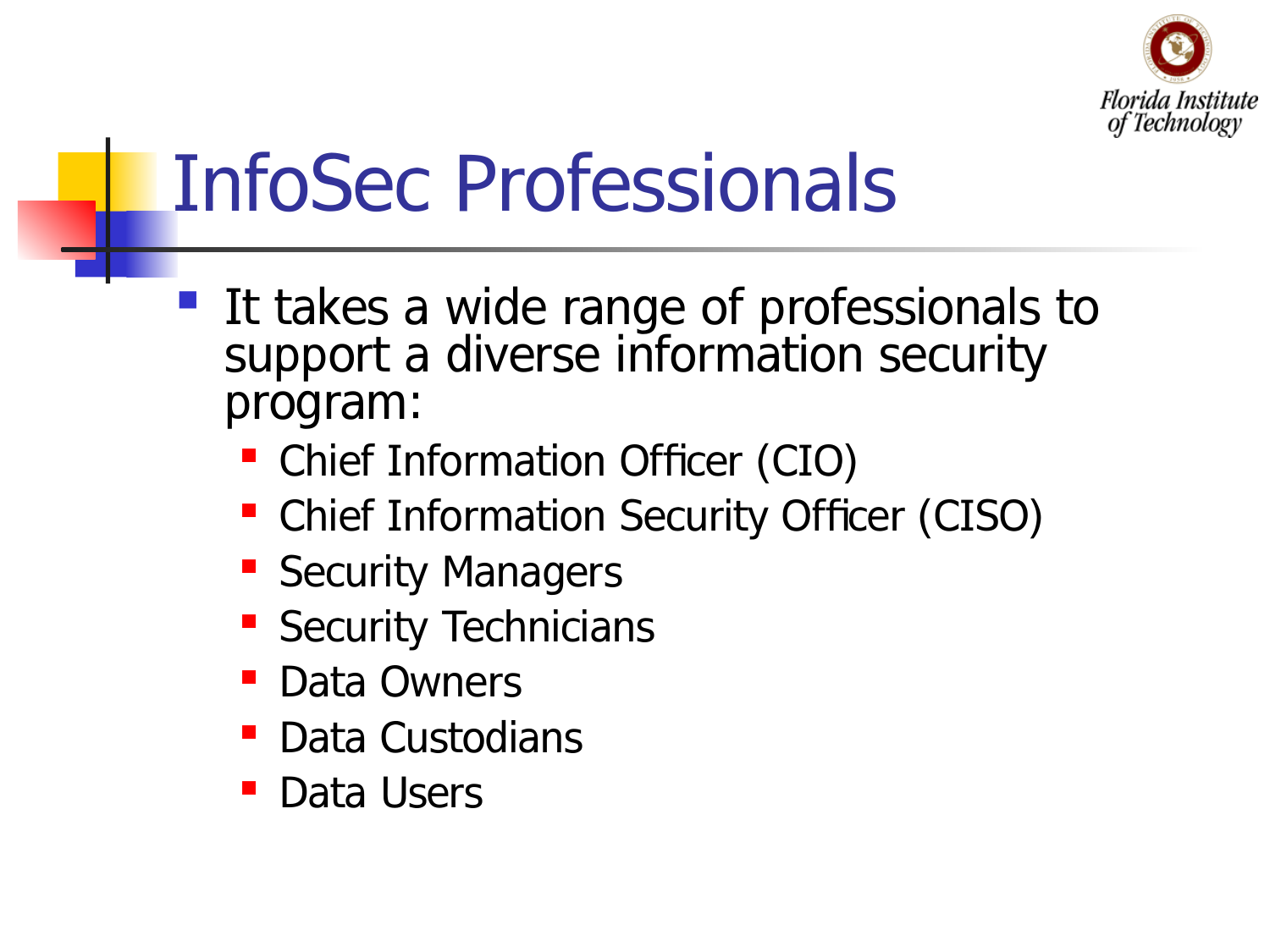

# InfoSec Professionals
It takes a wide range of professionals to support a diverse information security program:
Chief Information Officer (CIO)
Chief Information Security Officer (CISO)
Security Managers
Security Technicians
Data Owners
Data Custodians
Data Users